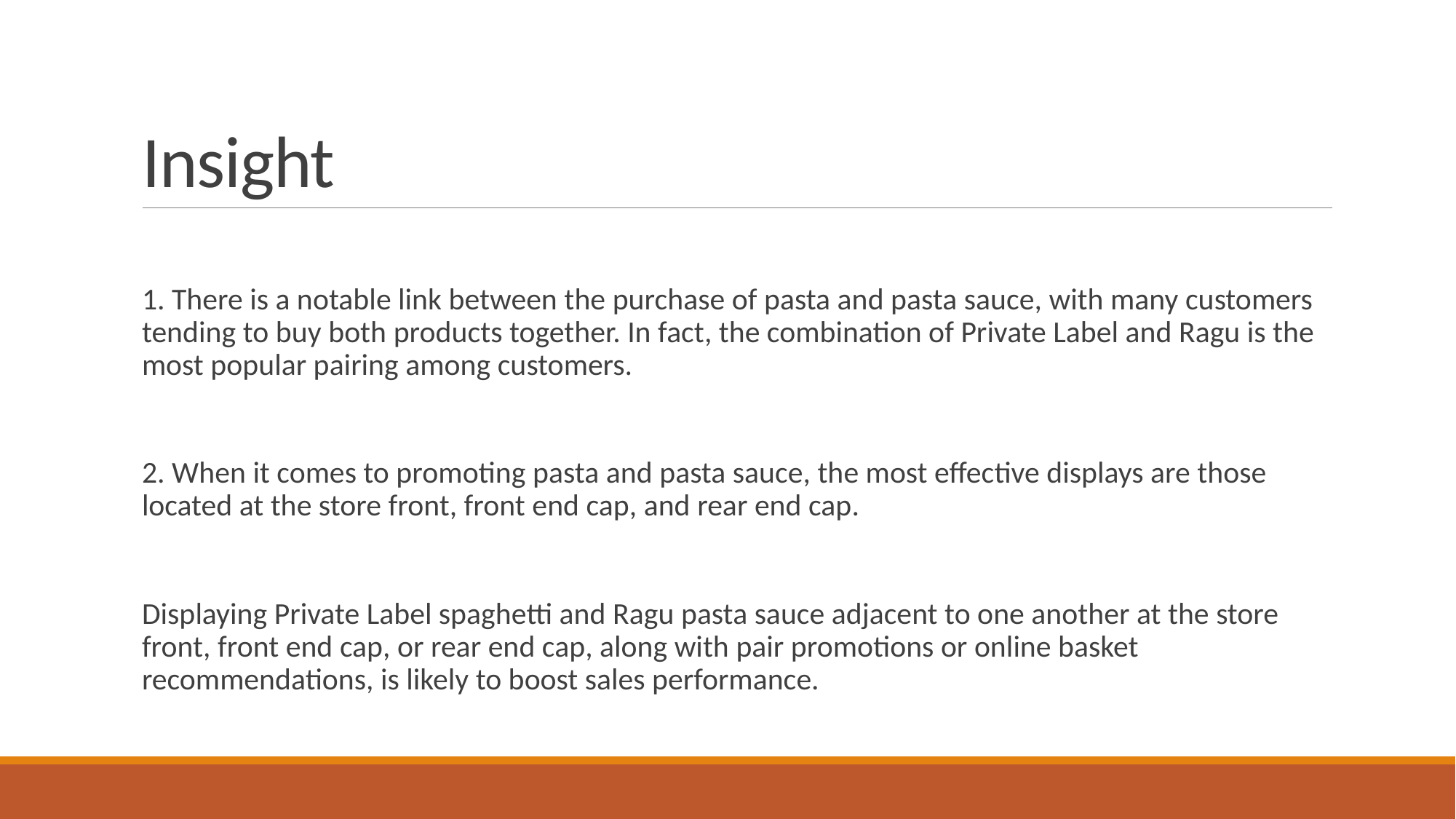

# Insight

1. There is a notable link between the purchase of pasta and pasta sauce, with many customers tending to buy both products together. In fact, the combination of Private Label and Ragu is the most popular pairing among customers.

2. When it comes to promoting pasta and pasta sauce, the most effective displays are those located at the store front, front end cap, and rear end cap.

Displaying Private Label spaghetti and Ragu pasta sauce adjacent to one another at the store front, front end cap, or rear end cap, along with pair promotions or online basket recommendations, is likely to boost sales performance.